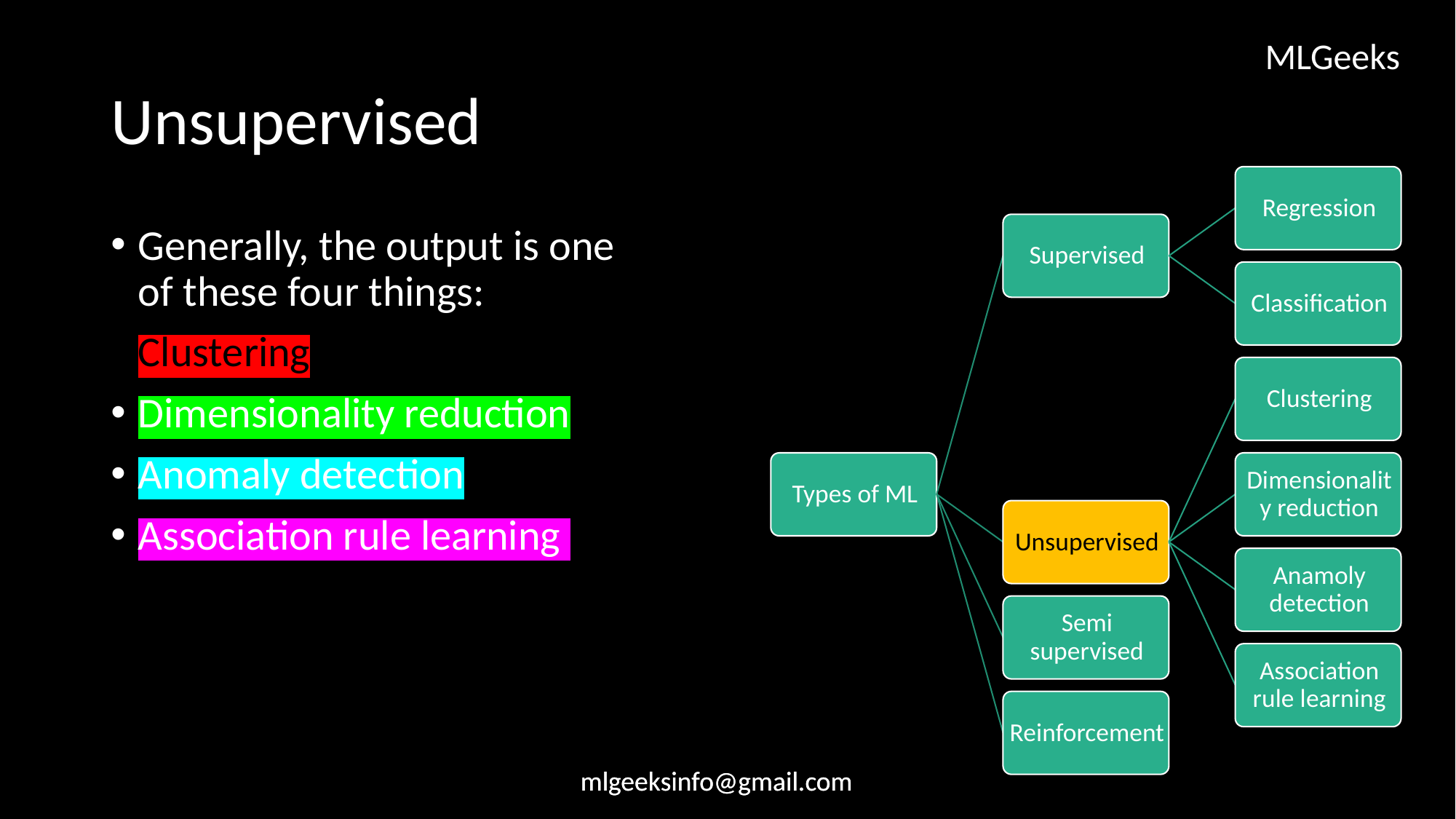

# Unsupervised
Types of ML

Supervised

Regression

Classification

Unsupervised

Clustering

Dimensionality reduction

Anamoly detection

Association rule learning

Semi supervised

Reinforcement
Generally, the output is one of these four things:
Clustering
Dimensionality reduction
Anomaly detection
Association rule learning